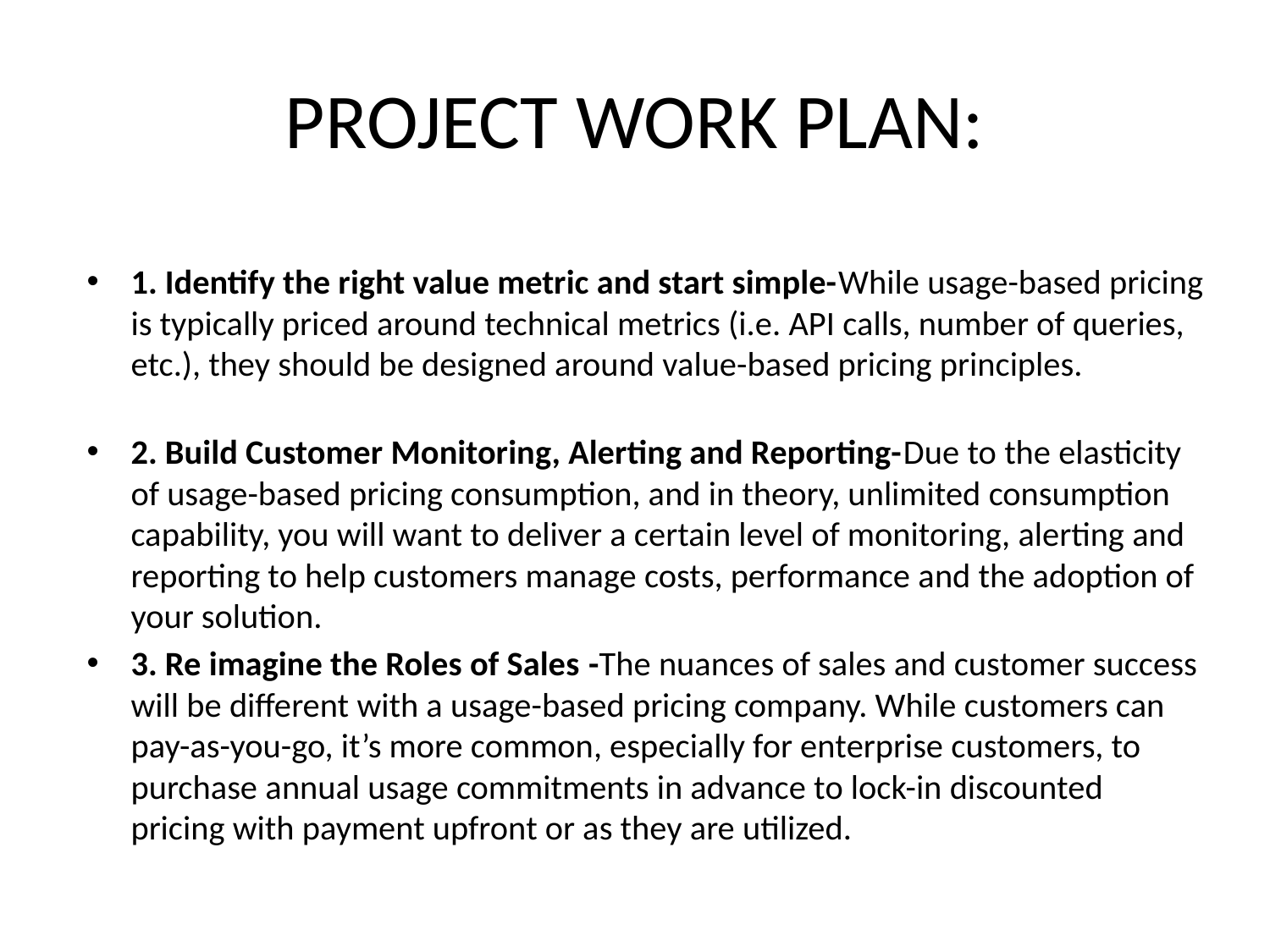

# PROJECT WORK PLAN:
1. Identify the right value metric and start simple-While usage-based pricing is typically priced around technical metrics (i.e. API calls, number of queries, etc.), they should be designed around value-based pricing principles.

2. Build Customer Monitoring, Alerting and Reporting-Due to the elasticity of usage-based pricing consumption, and in theory, unlimited consumption capability, you will want to deliver a certain level of monitoring, alerting and reporting to help customers manage costs, performance and the adoption of your solution.
3. Re imagine the Roles of Sales -The nuances of sales and customer success will be different with a usage-based pricing company. While customers can pay-as-you-go, it’s more common, especially for enterprise customers, to purchase annual usage commitments in advance to lock-in discounted pricing with payment upfront or as they are utilized.